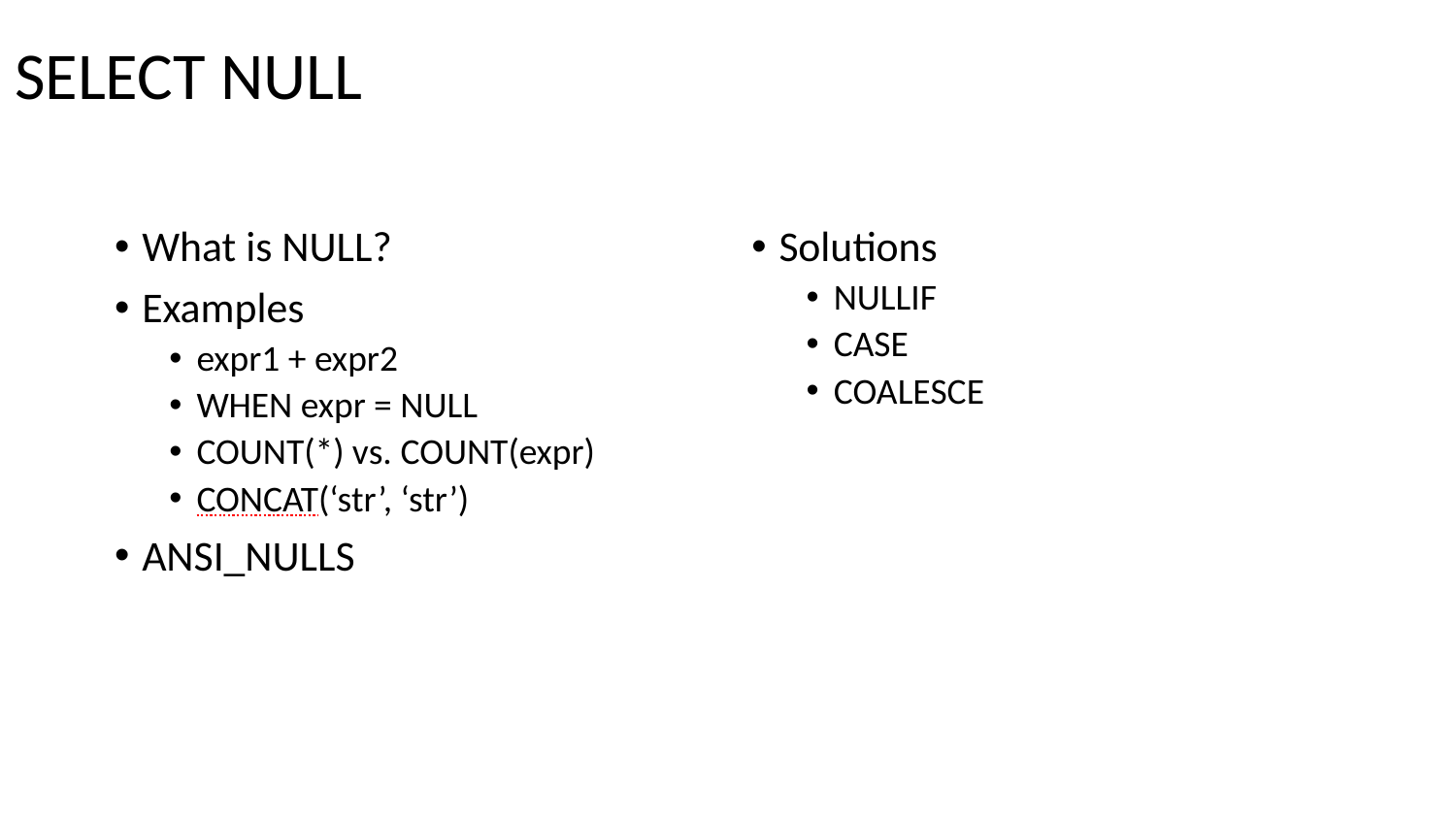

# SELECT NULL
What is NULL?
Examples
expr1 + expr2
WHEN expr = NULL
COUNT(*) vs. COUNT(expr)
CONCAT(‘str’, ‘str’)
ANSI_NULLS
Solutions
NULLIF
CASE
COALESCE